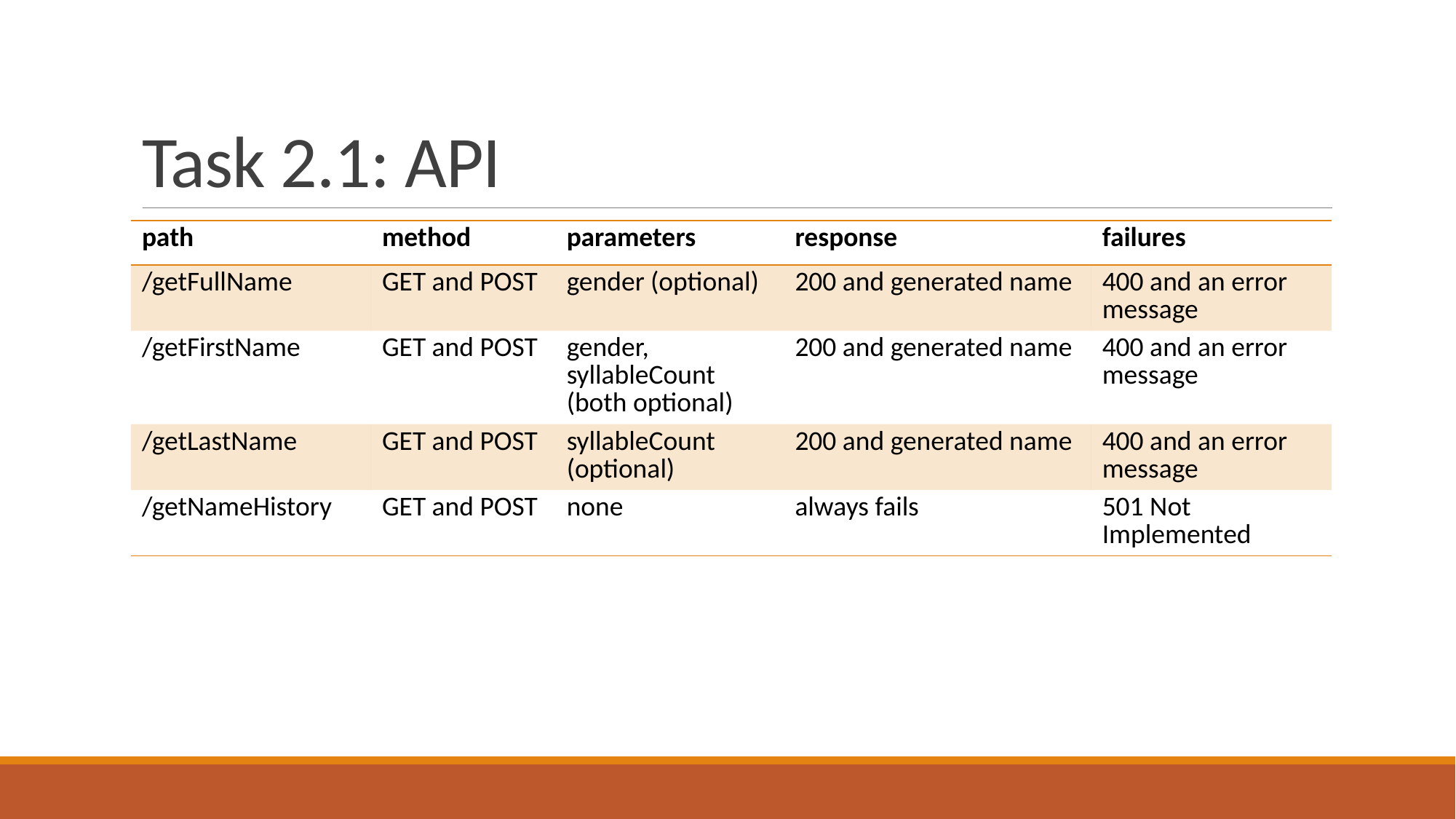

# Task 2.1: API
| path | method | parameters | response | failures |
| --- | --- | --- | --- | --- |
| /getFullName | GET and POST | gender (optional) | 200 and generated name | 400 and an error message |
| /getFirstName | GET and POST | gender, syllableCount (both optional) | 200 and generated name | 400 and an error message |
| /getLastName | GET and POST | syllableCount (optional) | 200 and generated name | 400 and an error message |
| /getNameHistory | GET and POST | none | always fails | 501 Not Implemented |